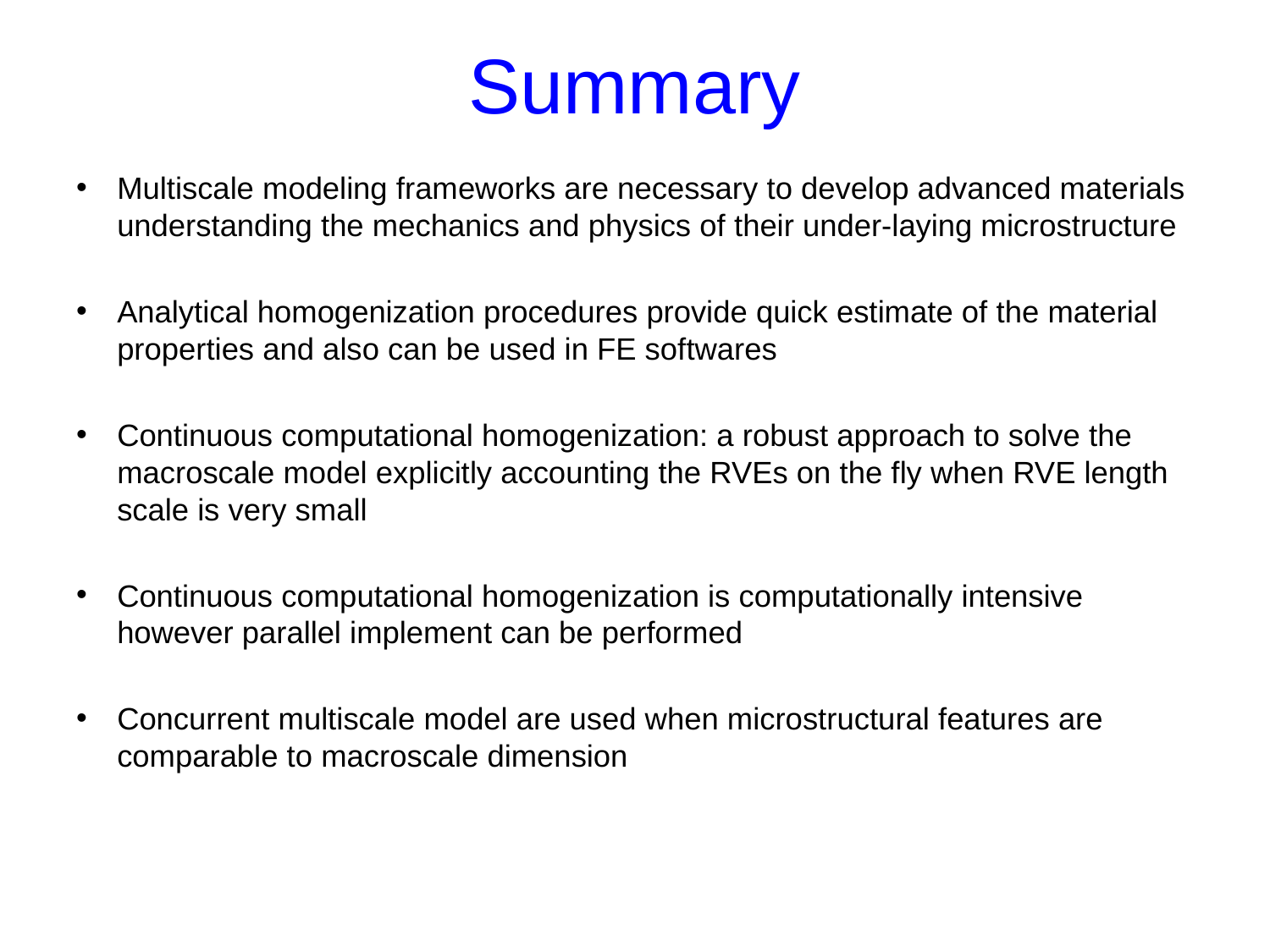

# Summary
Multiscale modeling frameworks are necessary to develop advanced materials understanding the mechanics and physics of their under-laying microstructure

Analytical homogenization procedures provide quick estimate of the material properties and also can be used in FE softwares

Continuous computational homogenization: a robust approach to solve the macroscale model explicitly accounting the RVEs on the fly when RVE length scale is very small

Continuous computational homogenization is computationally intensive however parallel implement can be performed

Concurrent multiscale model are used when microstructural features are comparable to macroscale dimension